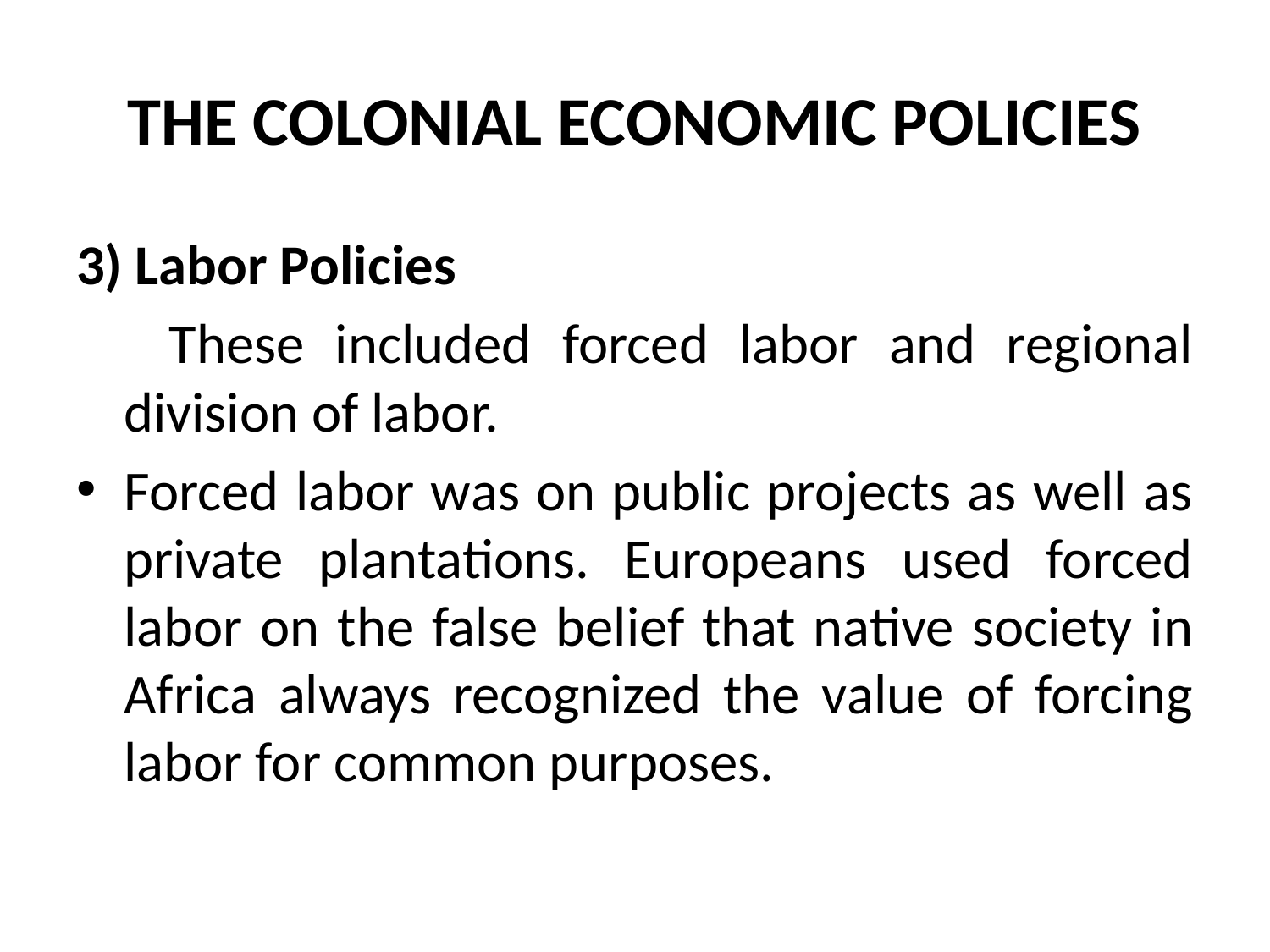

# THE COLONIAL ECONOMIC POLICIES
3) Labor Policies
   These included forced labor and regional division of labor.
Forced labor was on public projects as well as private plantations. Europeans used forced labor on the false belief that native society in Africa always recognized the value of forcing labor for common purposes.